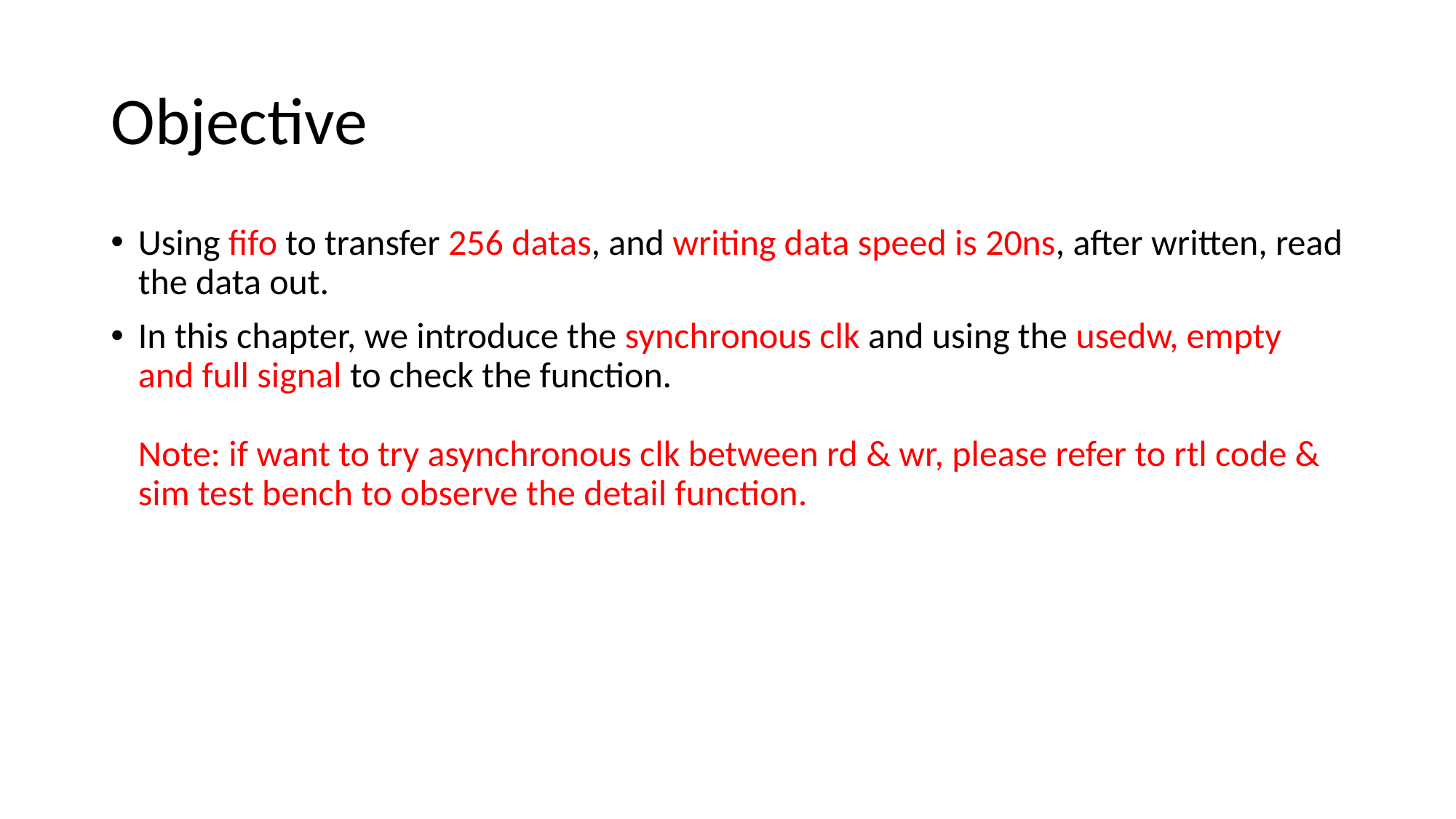

# Objective
Using fifo to transfer 256 datas, and writing data speed is 20ns, after written, read the data out.
In this chapter, we introduce the synchronous clk and using the usedw, empty and full signal to check the function.
Note: if want to try asynchronous clk between rd & wr, please refer to rtl code & sim test bench to observe the detail function.